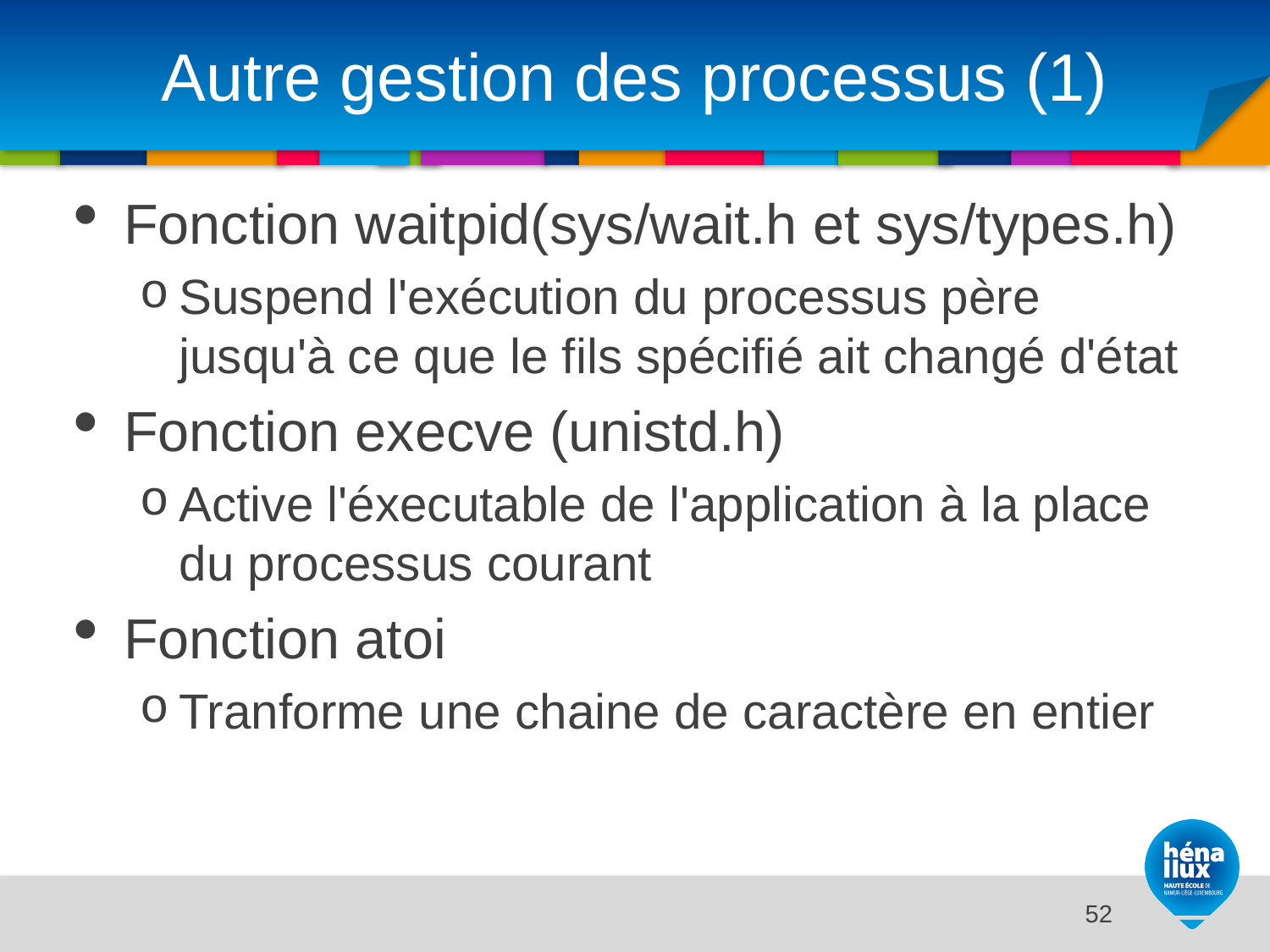

# Autre gestion des processus (1)
Fonction waitpid(sys/wait.h et sys/types.h)
Suspend l'exécution du processus père jusqu'à ce que le fils spécifié ait changé d'état
Fonction execve (unistd.h)
Active l'éxecutable de l'application à la place du processus courant
Fonction atoi
Tranforme une chaine de caractère en entier

52